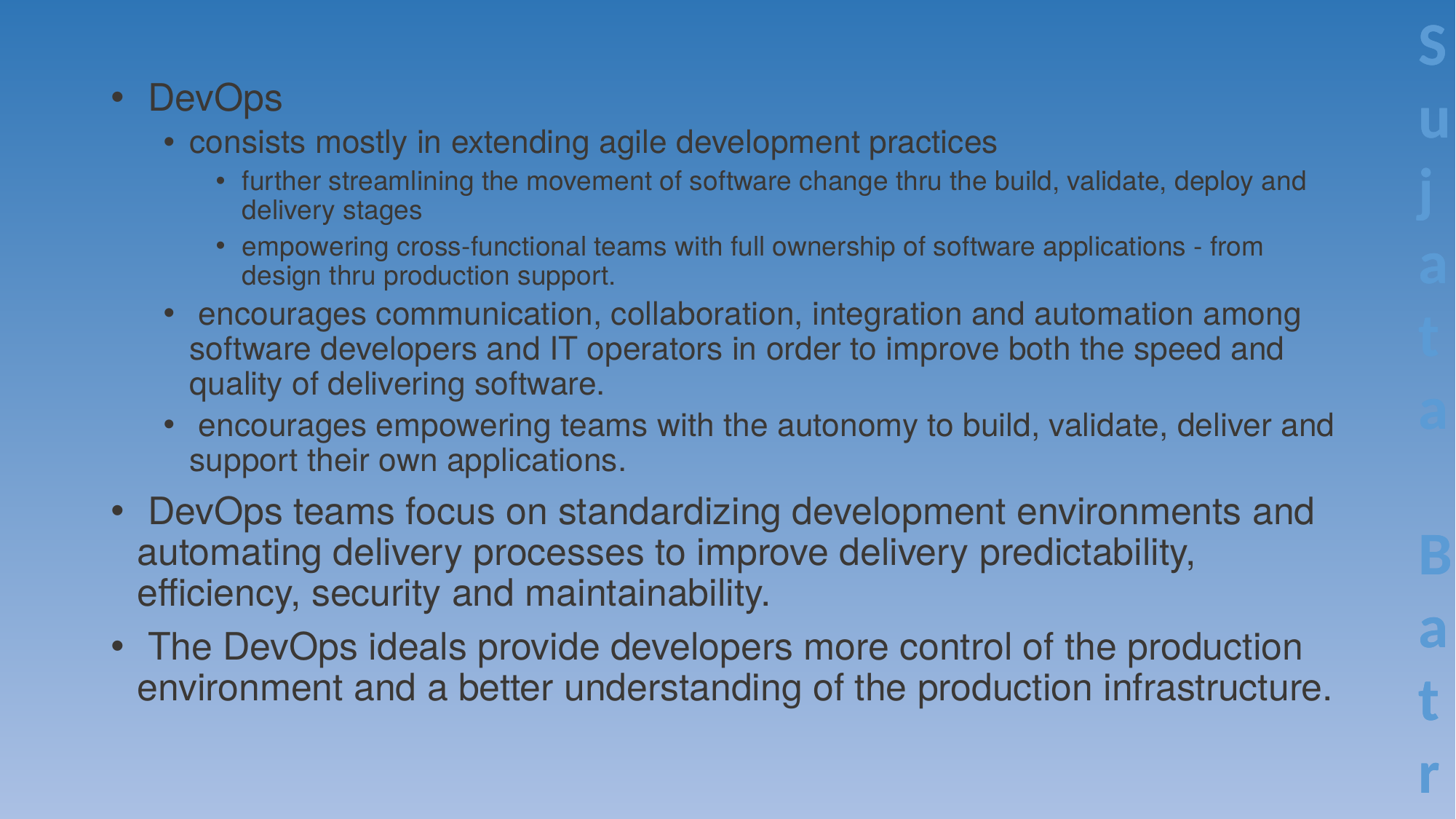

DevOps
consists mostly in extending agile development practices
further streamlining the movement of software change thru the build, validate, deploy and delivery stages
empowering cross-functional teams with full ownership of software applications - from design thru production support.
 encourages communication, collaboration, integration and automation among software developers and IT operators in order to improve both the speed and quality of delivering software.
 encourages empowering teams with the autonomy to build, validate, deliver and support their own applications.
 DevOps teams focus on standardizing development environments and automating delivery processes to improve delivery predictability, efficiency, security and maintainability.
 The DevOps ideals provide developers more control of the production environment and a better understanding of the production infrastructure.